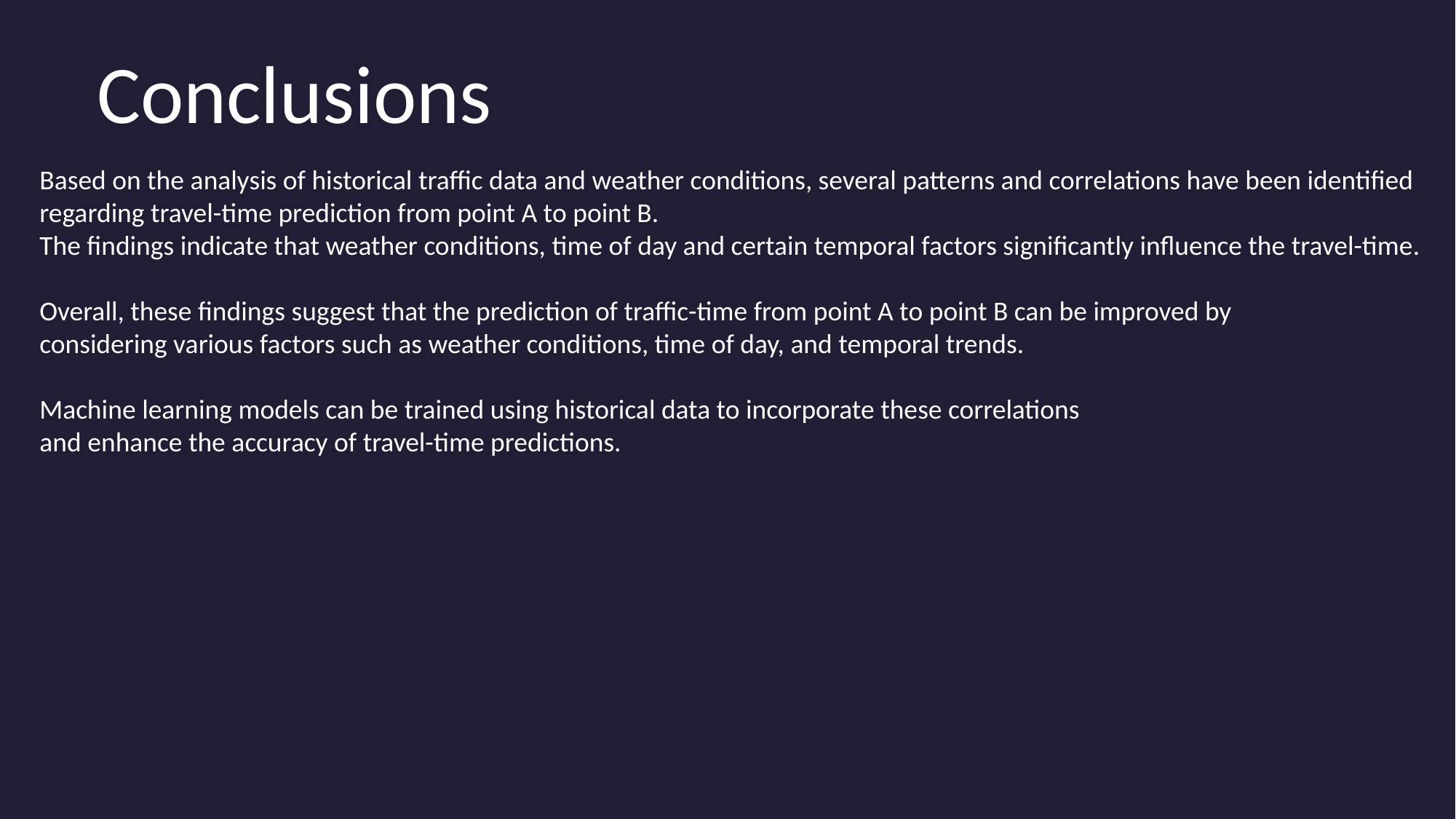

Conclusions
Based on the analysis of historical traffic data and weather conditions, several patterns and correlations have been identified
regarding travel-time prediction from point A to point B.
The findings indicate that weather conditions, time of day and certain temporal factors significantly influence the travel-time.

Overall, these findings suggest that the prediction of traffic-time from point A to point B can be improved by
considering various factors such as weather conditions, time of day, and temporal trends.

Machine learning models can be trained using historical data to incorporate these correlations
and enhance the accuracy of travel-time predictions.